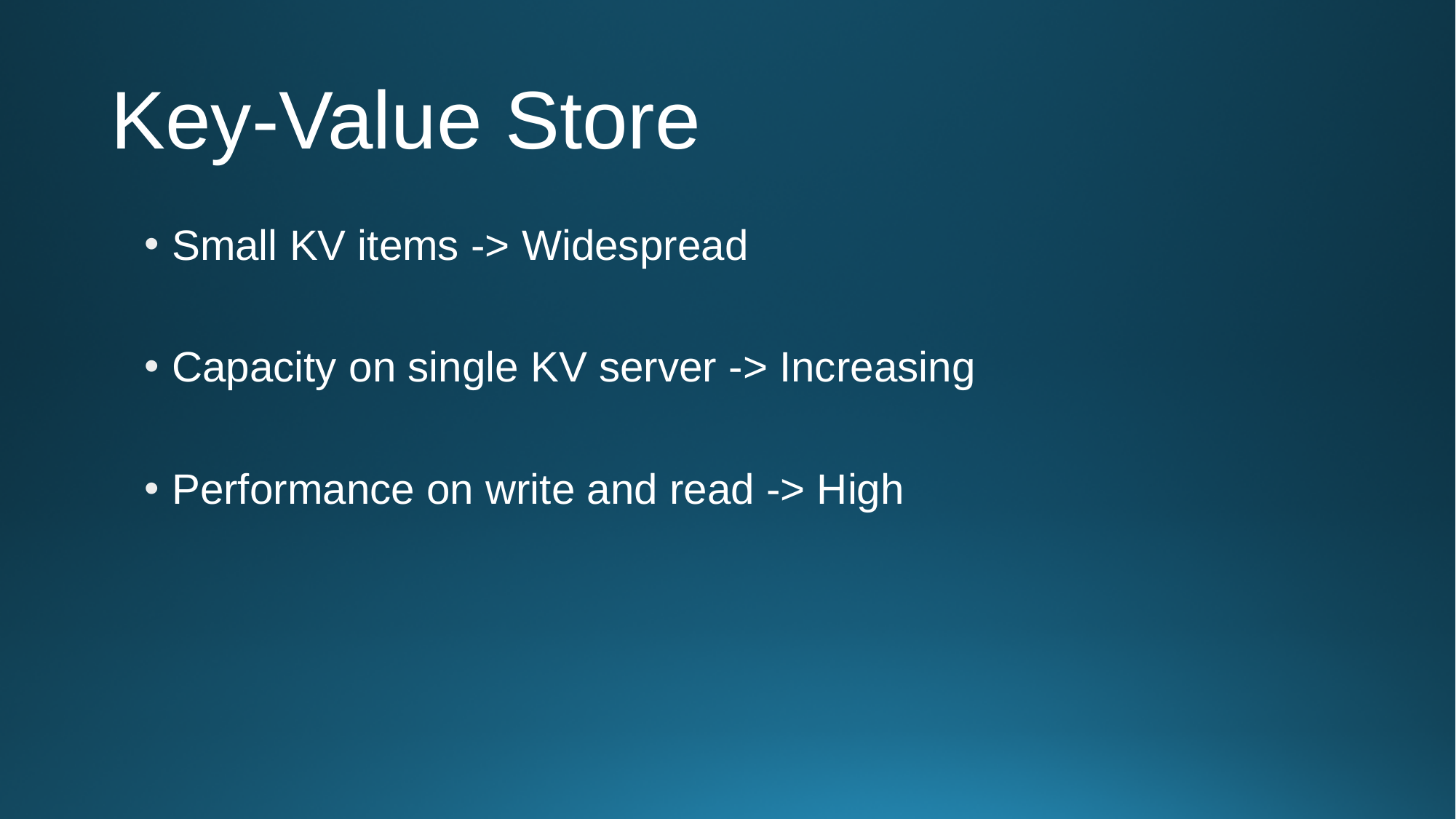

# Key-Value Store
Small KV items -> Widespread

Capacity on single KV server -> Increasing

Performance on write and read -> High